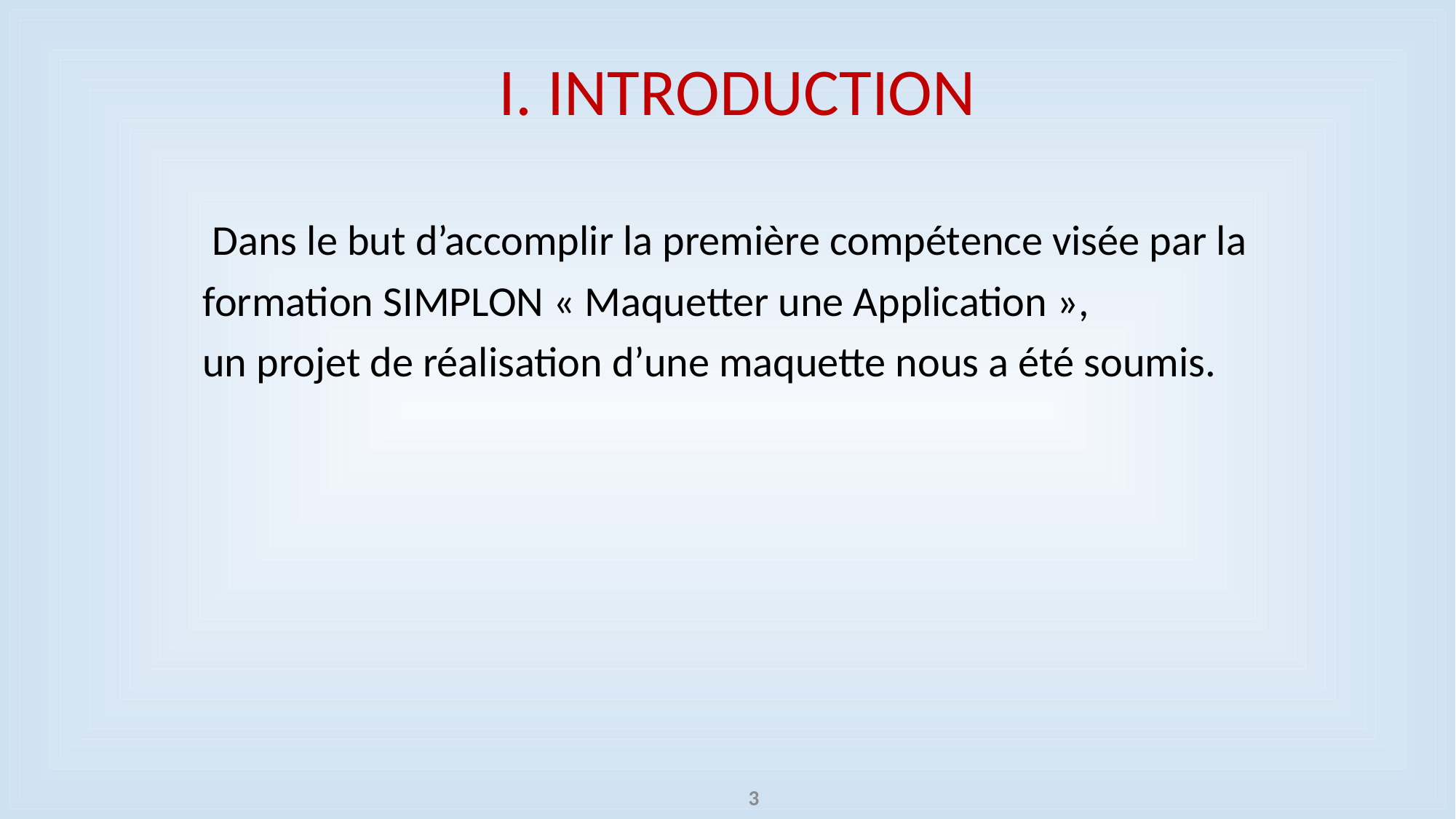

# I. INTRODUCTION
 Dans le but d’accomplir la première compétence visée par la
formation SIMPLON « Maquetter une Application »,
un projet de réalisation d’une maquette nous a été soumis.
3